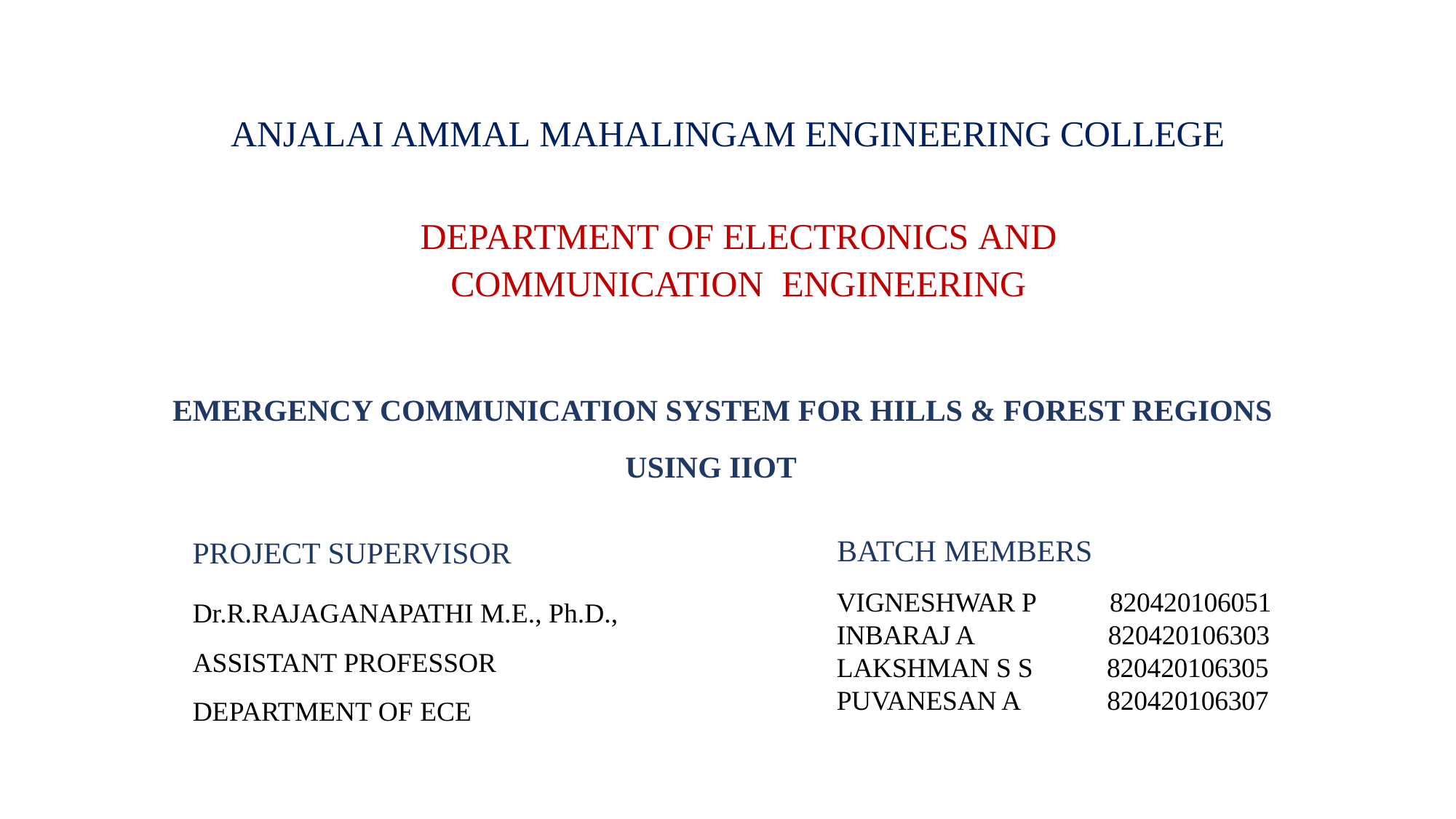

# ANJALAI AMMAL MAHALINGAM ENGINEERING COLLEGE
DEPARTMENT OF ELECTRONICS AND COMMUNICATION  ENGINEERING

    EMERGENCY COMMUNICATION SYSTEM FOR HILLS & FOREST REGIONS
 USING IIOT
BATCH MEMBERS
PROJECT SUPERVISOR
Dr.R.RAJAGANAPATHI M.E., Ph.D.,
ASSISTANT PROFESSOR
DEPARTMENT OF ECE
VIGNESHWAR P           820420106051
INBARAJ A                    820420106303
LAKSHMAN S S           820420106305
PUVANESAN A             820420106307